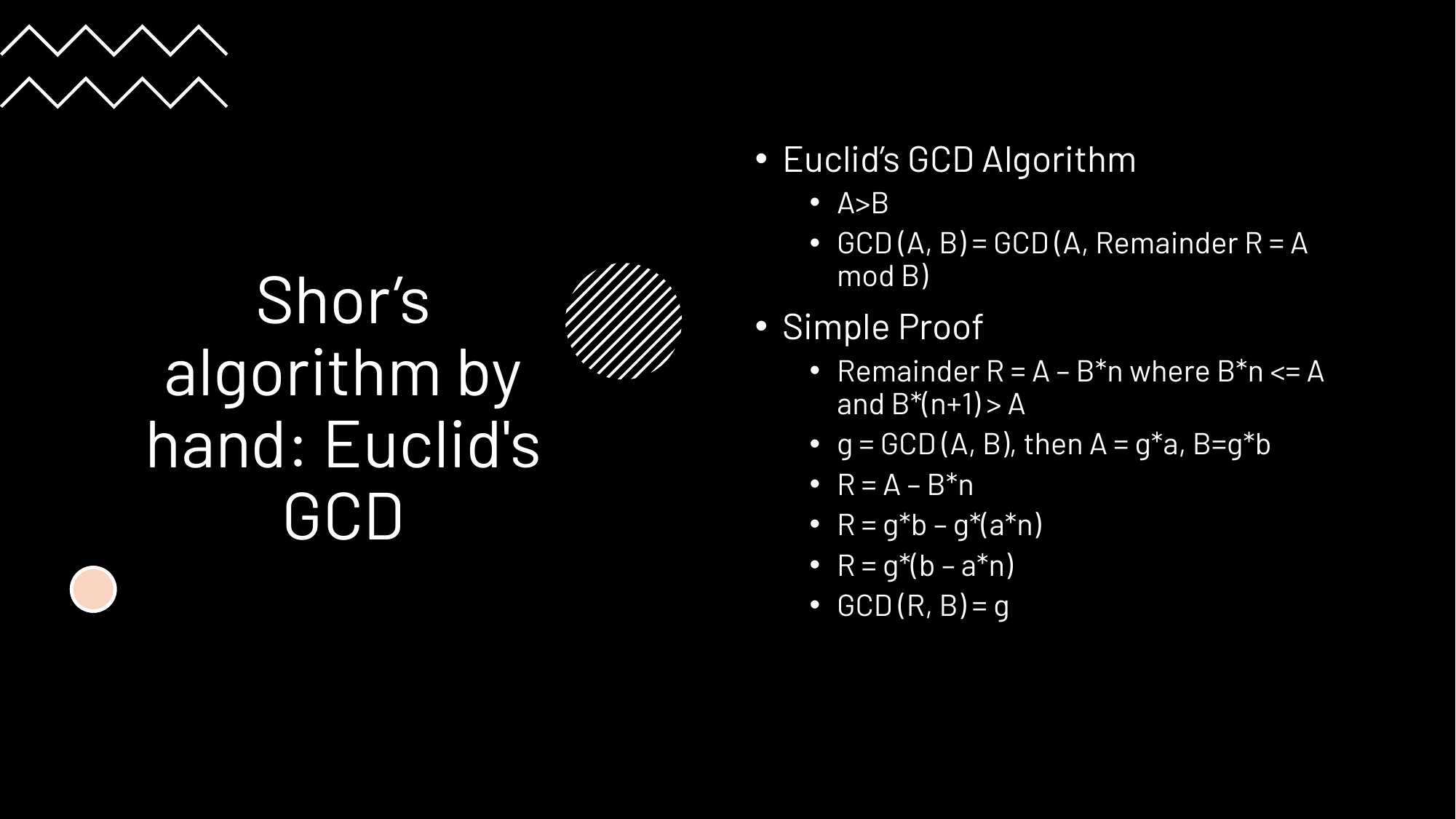

# Shor’s algorithm by hand: Euclid's GCD
Euclid’s GCD Algorithm
A>B
GCD (A, B) = GCD (A, Remainder R = A mod B)
Simple Proof
Remainder R = A – B*n where B*n <= A and B*(n+1) > A
g = GCD (A, B), then A = g*a, B=g*b
R = A – B*n
R = g*b – g*(a*n)
R = g*(b – a*n)
GCD (R, B) = g